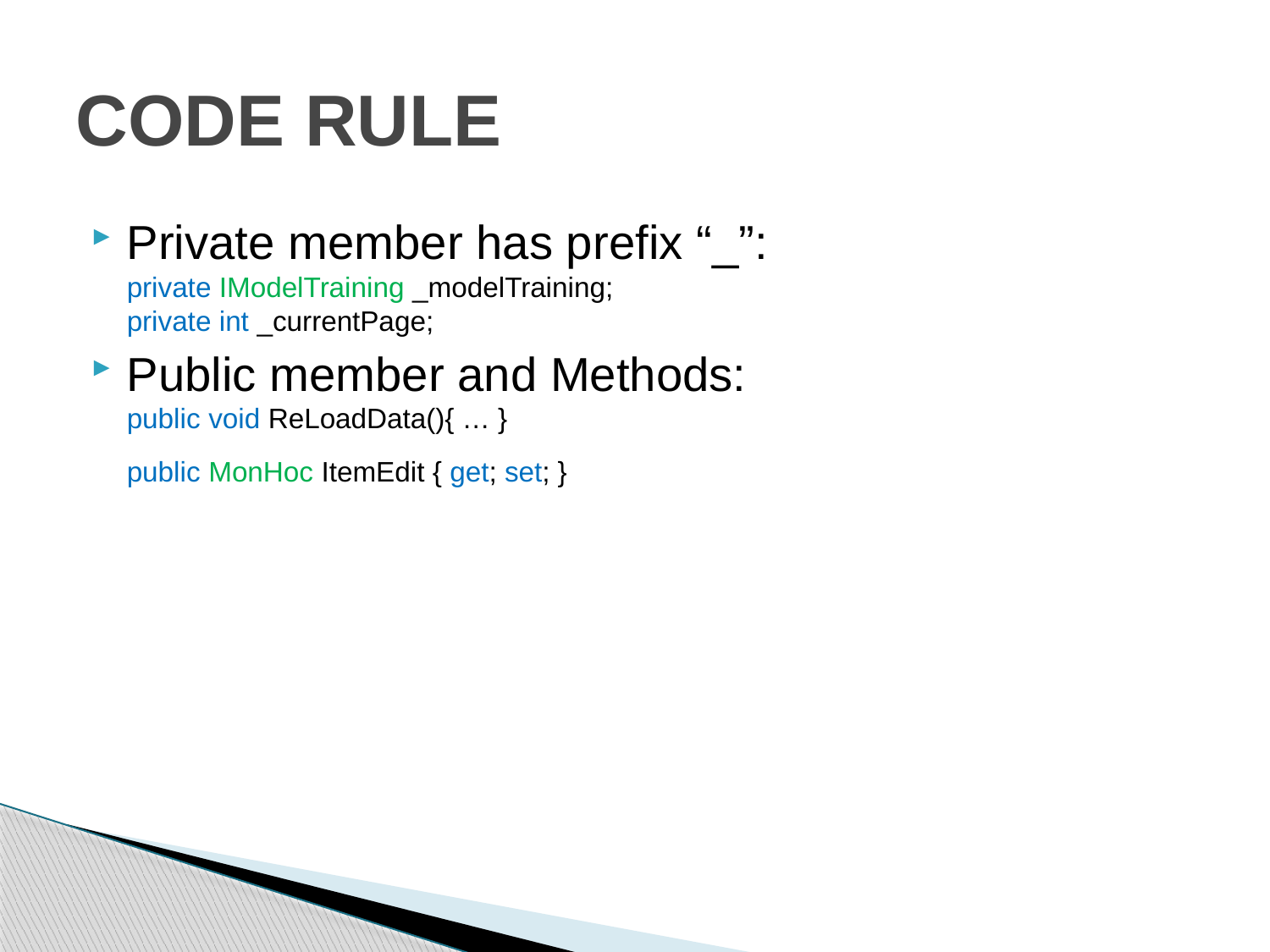

# CODE RULE
Private member has prefix “_”:
private IModelTraining _modelTraining;
private int _currentPage;
Public member and Methods:
public void ReLoadData(){ … }
public MonHoc ItemEdit { get; set; }